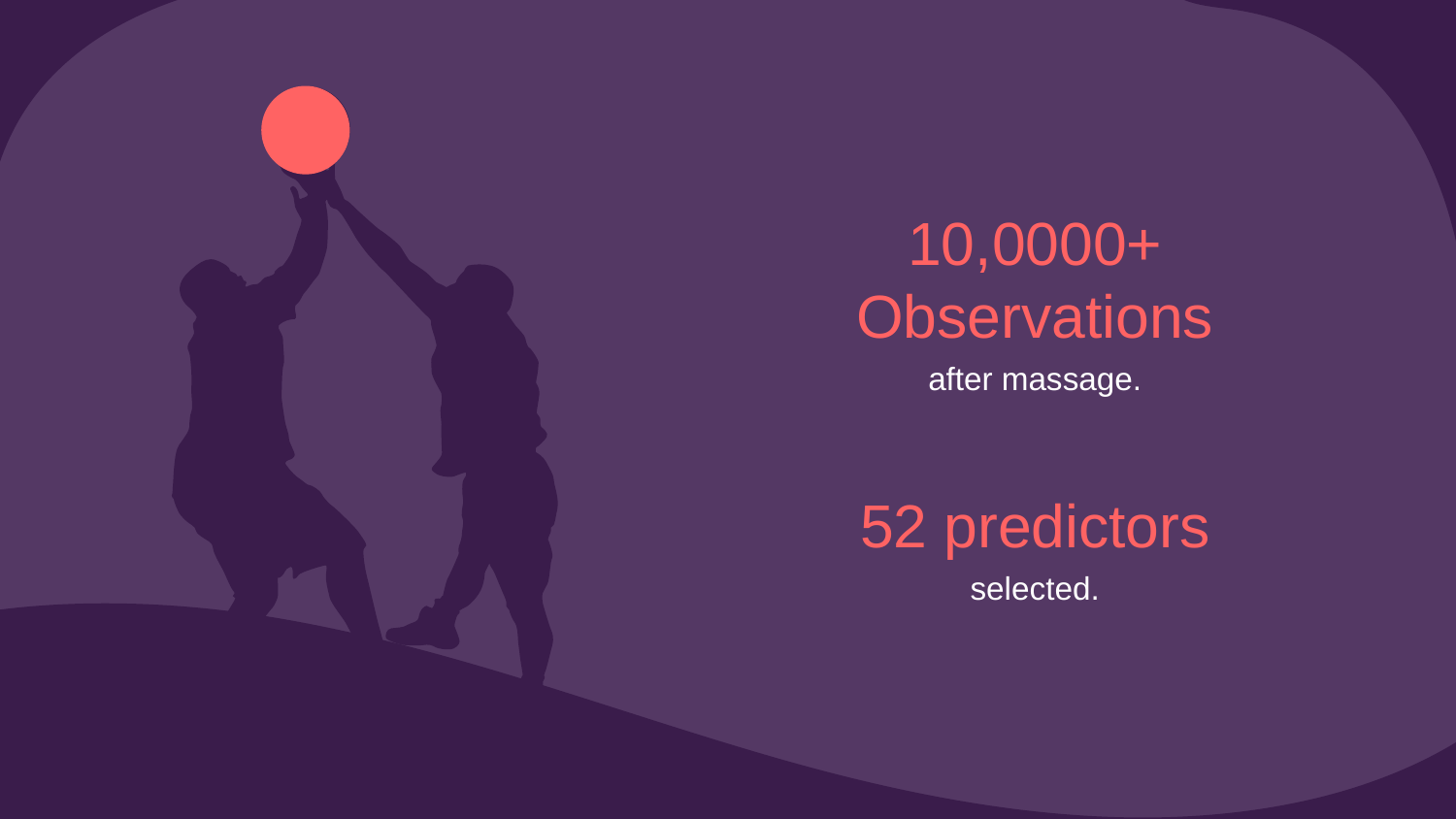

# 10,0000+ Observations
after massage.
52 predictors
selected.